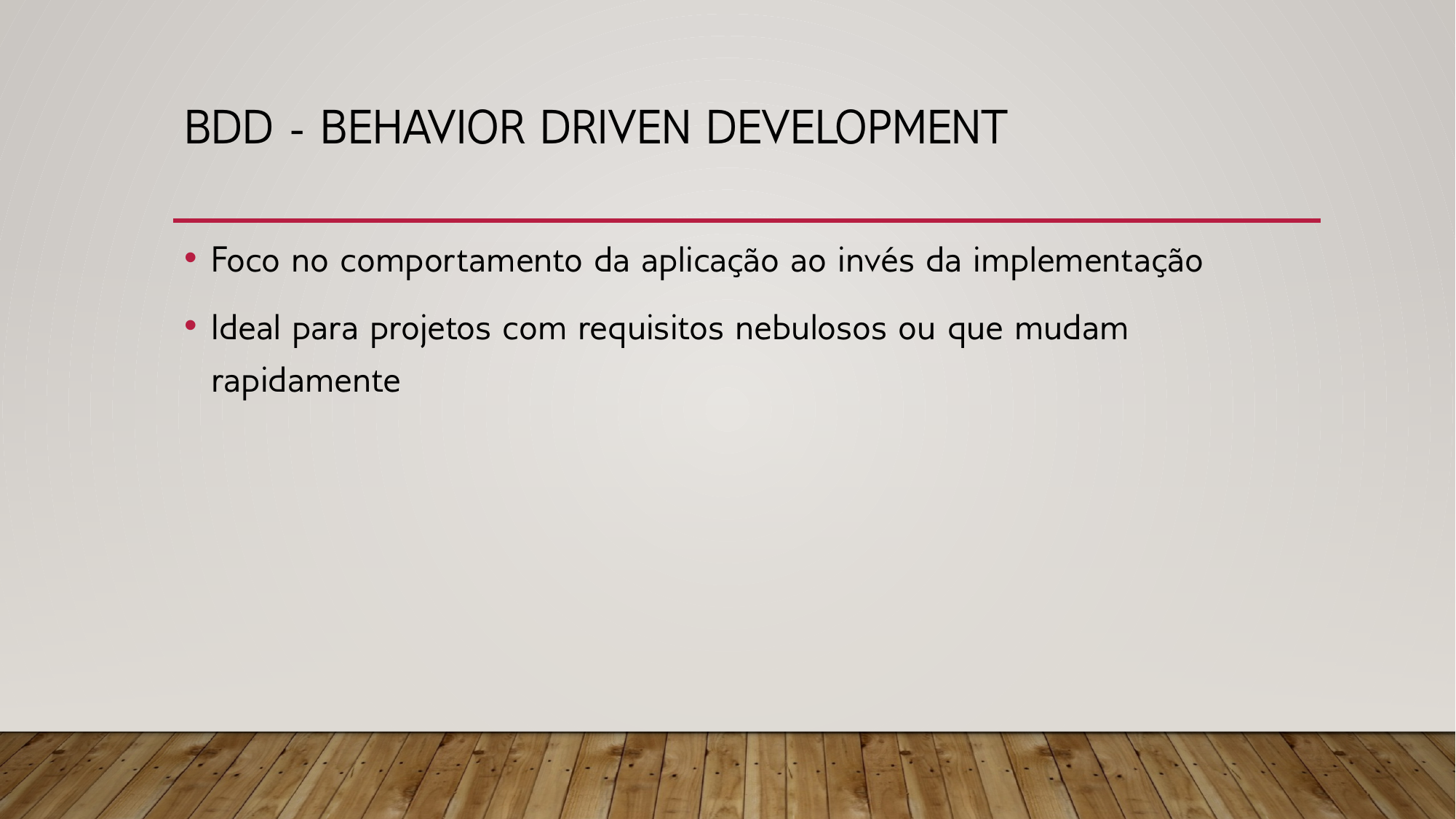

# BDD - Behavior Driven Development
Foco no comportamento da aplicação ao invés da implementação
Ideal para projetos com requisitos nebulosos ou que mudam rapidamente